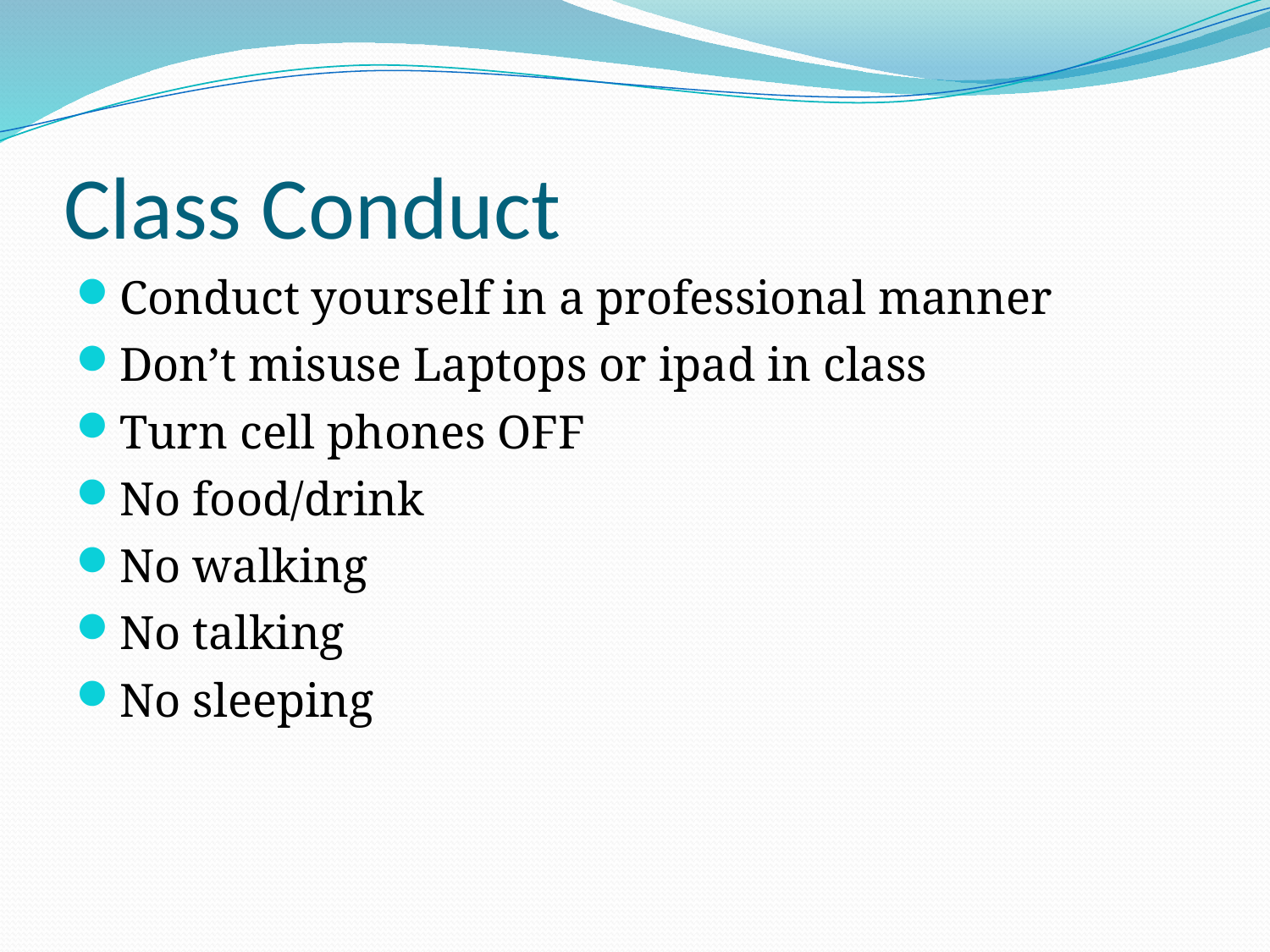

# Class Conduct
Conduct yourself in a professional manner
Don’t misuse Laptops or ipad in class
Turn cell phones OFF
No food/drink
No walking
No talking
No sleeping